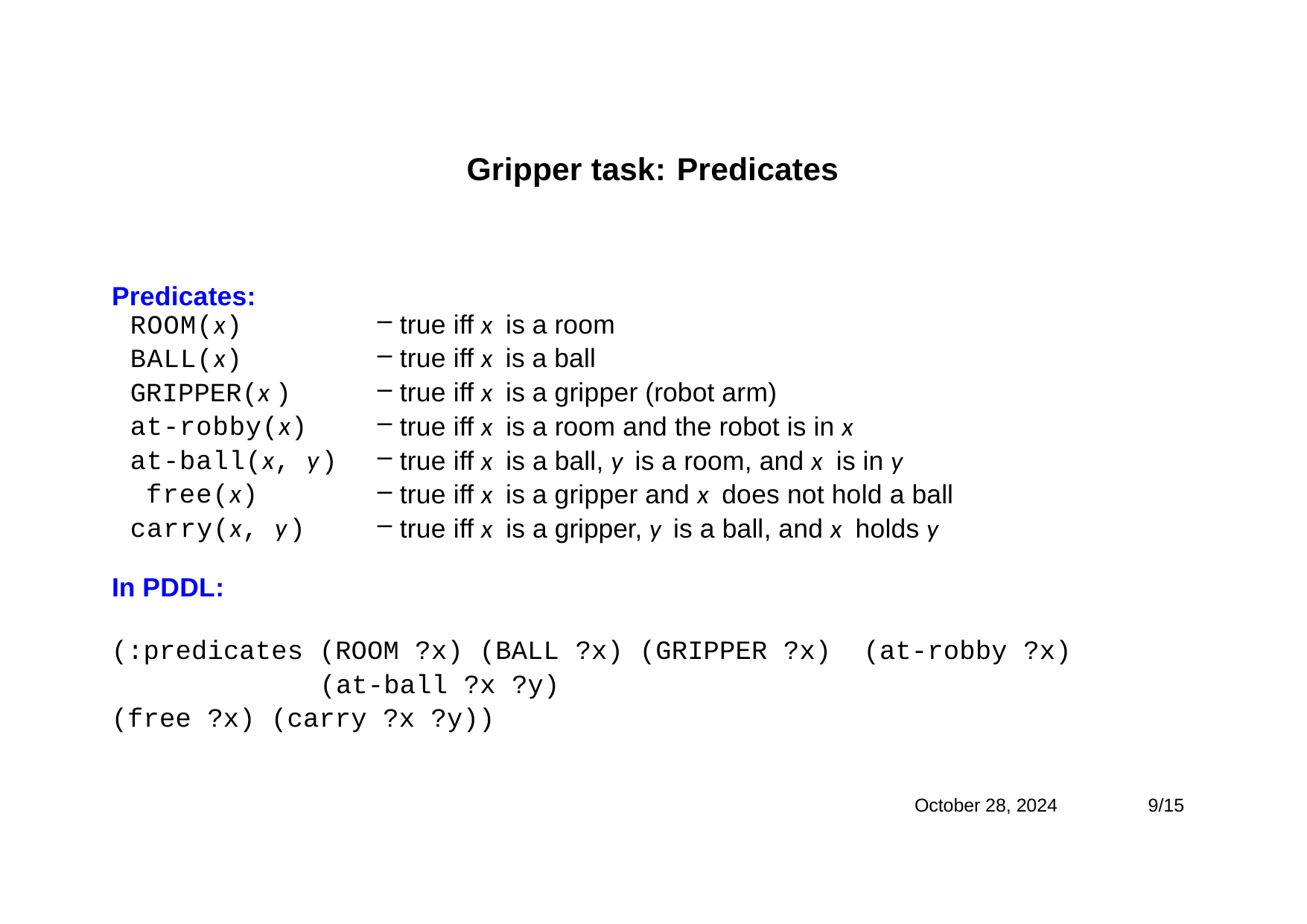

# Gripper task: Predicates
Predicates:
ROOM(x)
BALL(x)  GRIPPER(x)
at-robby(x)  at-ball(x, y)  free(x)  carry(x, y)
true iff x is a room
true iff x is a ball
true iff x is a gripper (robot arm)
true iff x is a room and the robot is in x
true iff x is a ball, y is a room, and x is in y
true iff x is a gripper and x does not hold a ball
true iff x is a gripper, y is a ball, and x holds y
In PDDL:

(:predicates (ROOM ?x) (BALL ?x) (GRIPPER ?x)  (at-robby ?x) (at-ball ?x ?y)
(free ?x) (carry ?x ?y))
October 28, 2024
9/15